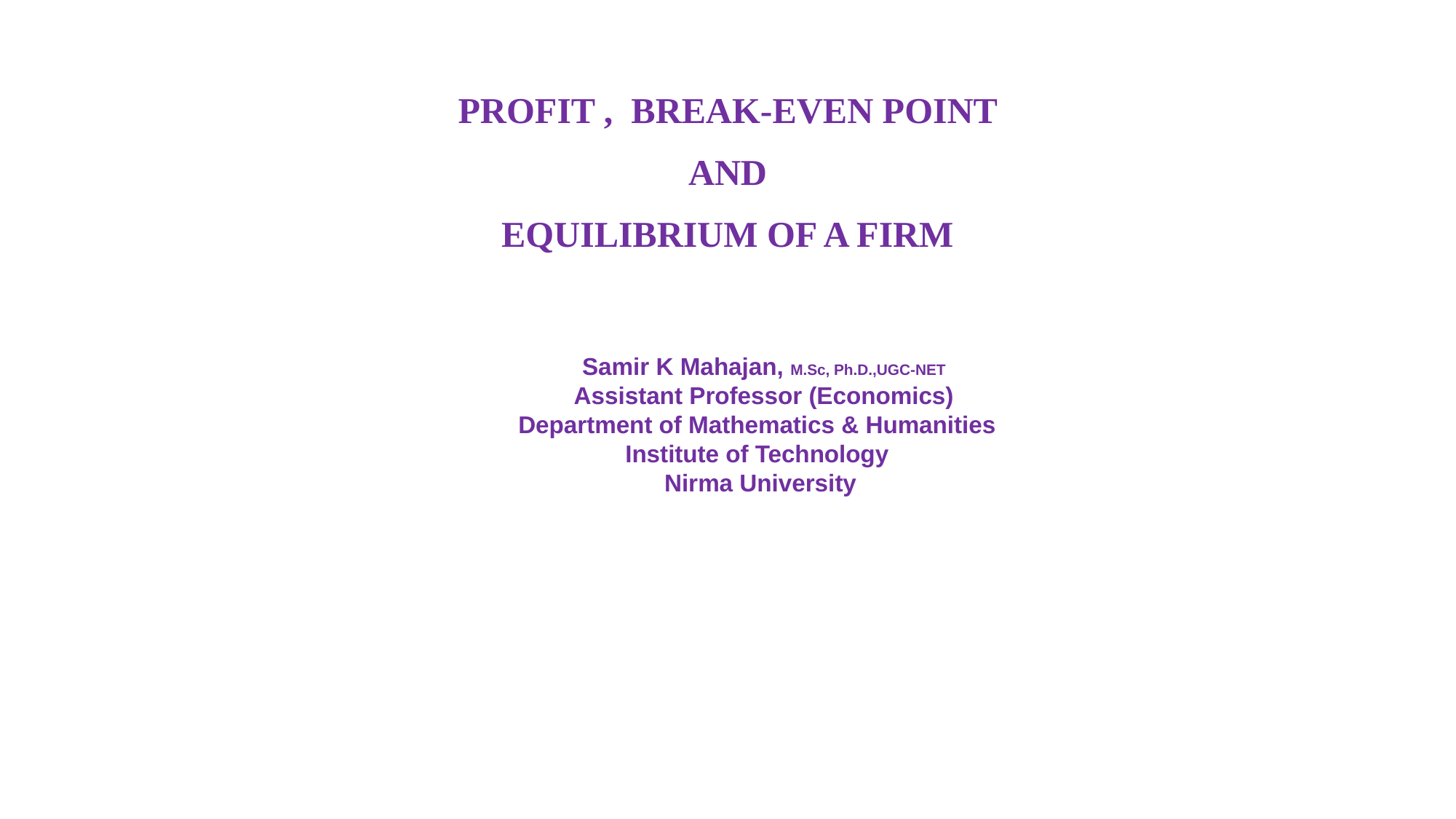

PROFIT ,  BREAK-EVEN POINT
AND
EQUILIBRIUM OF A FIRM

Samir K Mahajan, M.Sc, Ph.D.,UGC-NET
Assistant Professor (Economics)
Department of Mathematics & Humanities
Institute of Technology
Nirma University